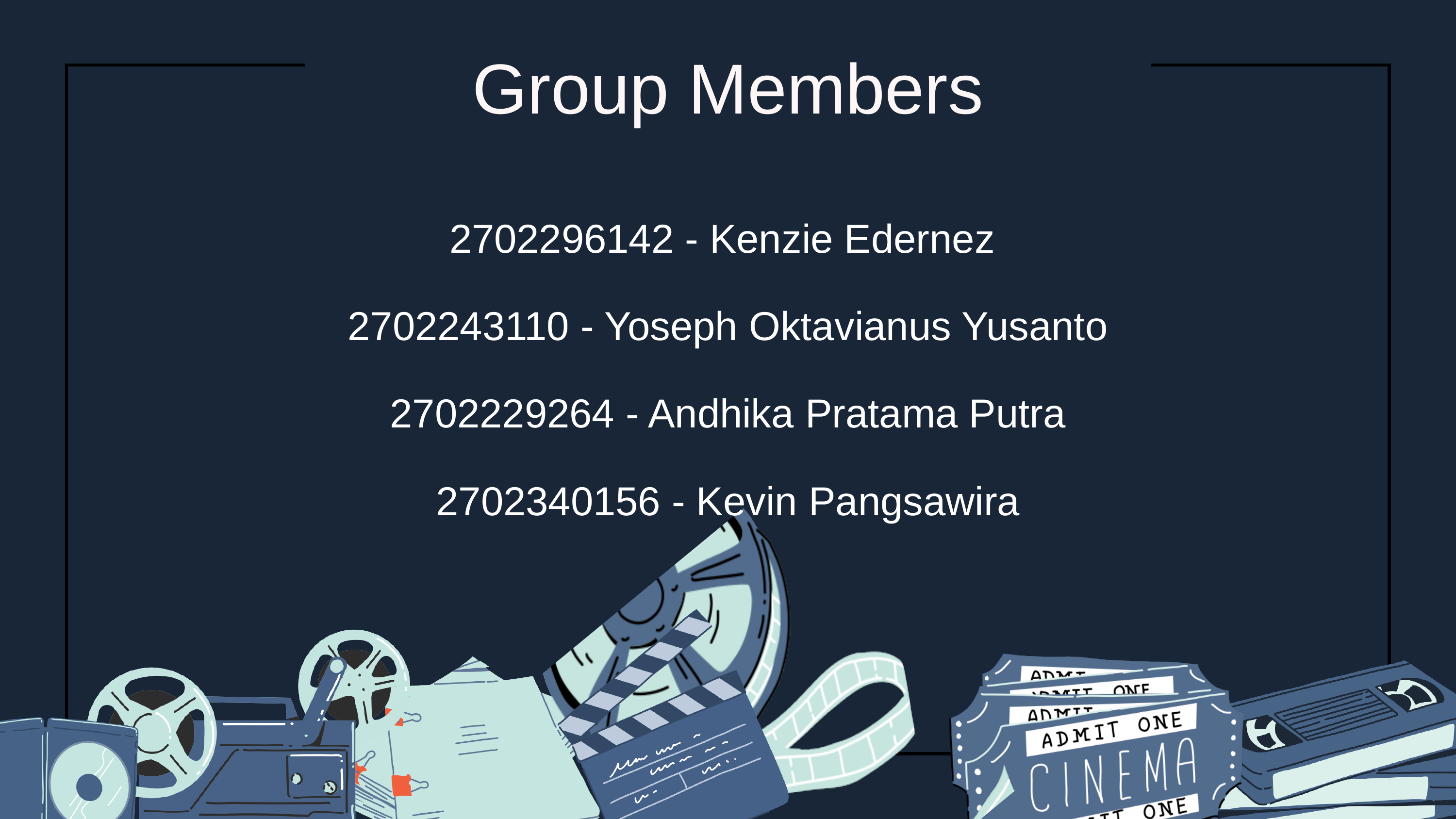

Group Members

2702296142 - Kenzie Edernez
2702243110 - Yoseph Oktavianus Yusanto
2702229264 - Andhika Pratama Putra
2702340156 - Kevin Pangsawira